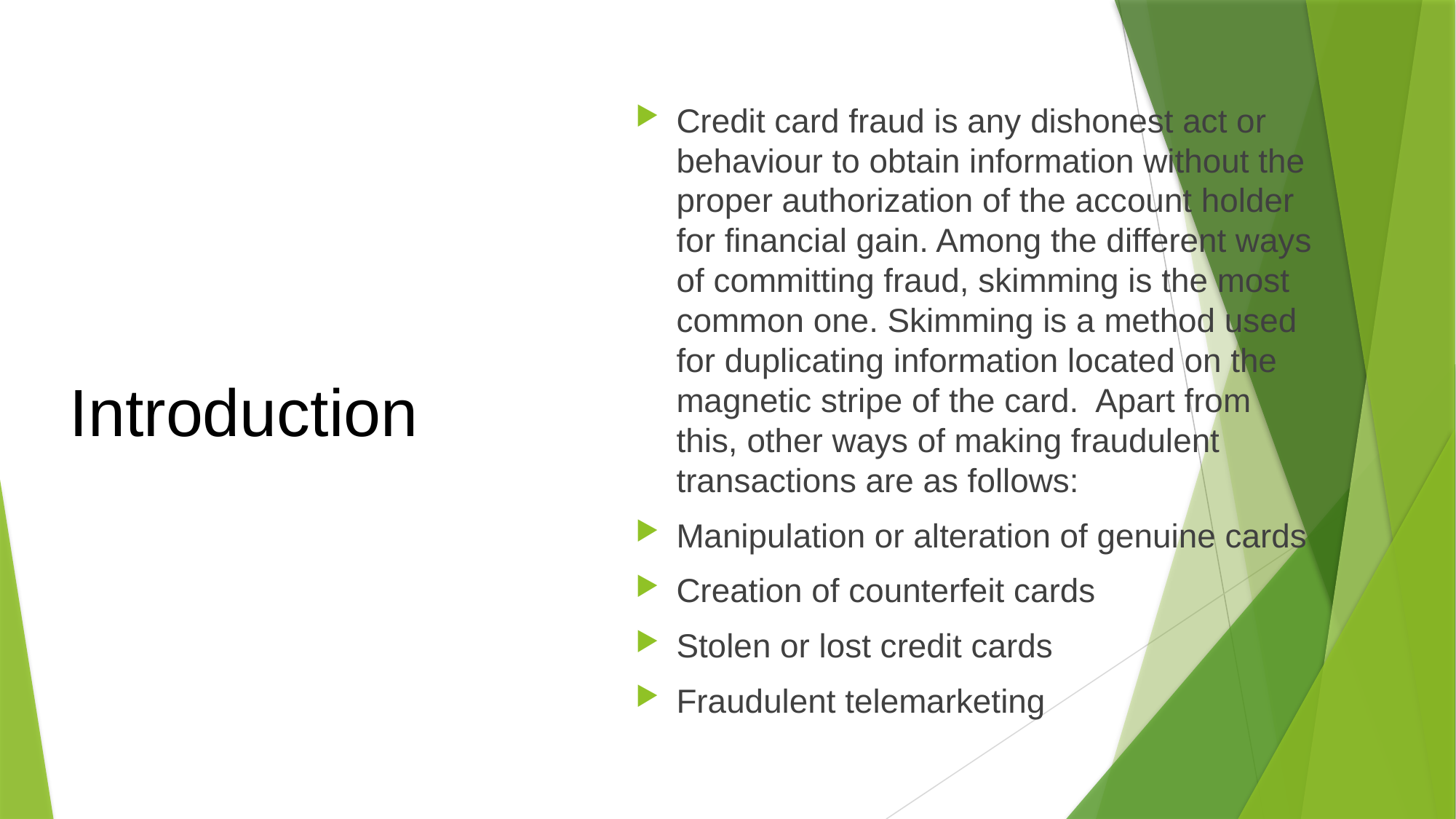

# Introduction
Credit card fraud is any dishonest act or behaviour to obtain information without the proper authorization of the account holder for financial gain. Among the different ways of committing fraud, skimming is the most common one. Skimming is a method used for duplicating information located on the magnetic stripe of the card.  Apart from this, other ways of making fraudulent transactions are as follows:
Manipulation or alteration of genuine cards
Creation of counterfeit cards
Stolen or lost credit cards
Fraudulent telemarketing